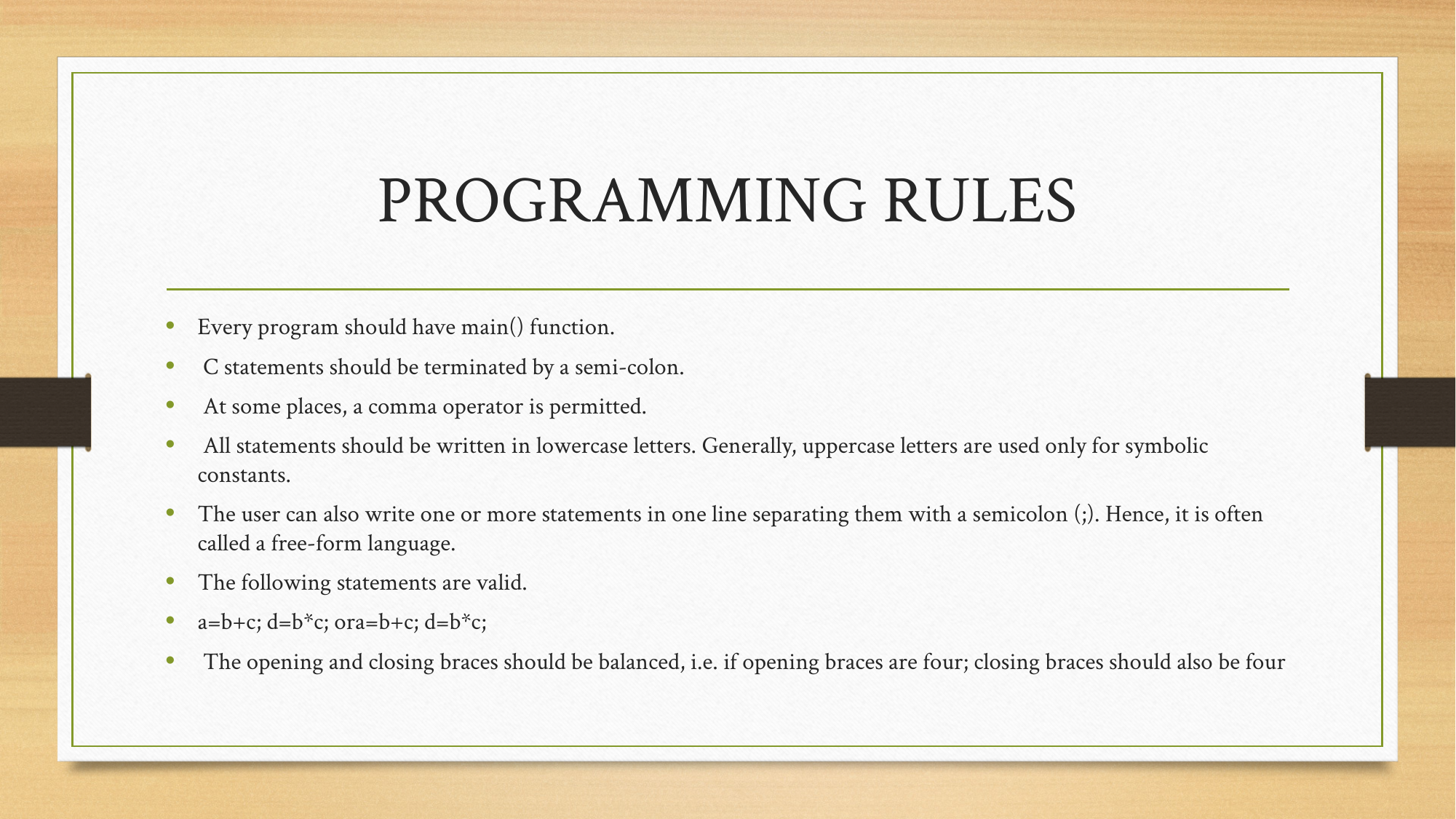

# PROGRAMMING RULES
Every program should have main() function.
 C statements should be terminated by a semi-colon.
 At some places, a comma operator is permitted.
 All statements should be written in lowercase letters. Generally, uppercase letters are used only for symbolic constants.
The user can also write one or more statements in one line separating them with a semicolon (;). Hence, it is often called a free-form language.
The following statements are valid.
a=b+c; d=b*c; ora=b+c; d=b*c;
 The opening and closing braces should be balanced, i.e. if opening braces are four; closing braces should also be four